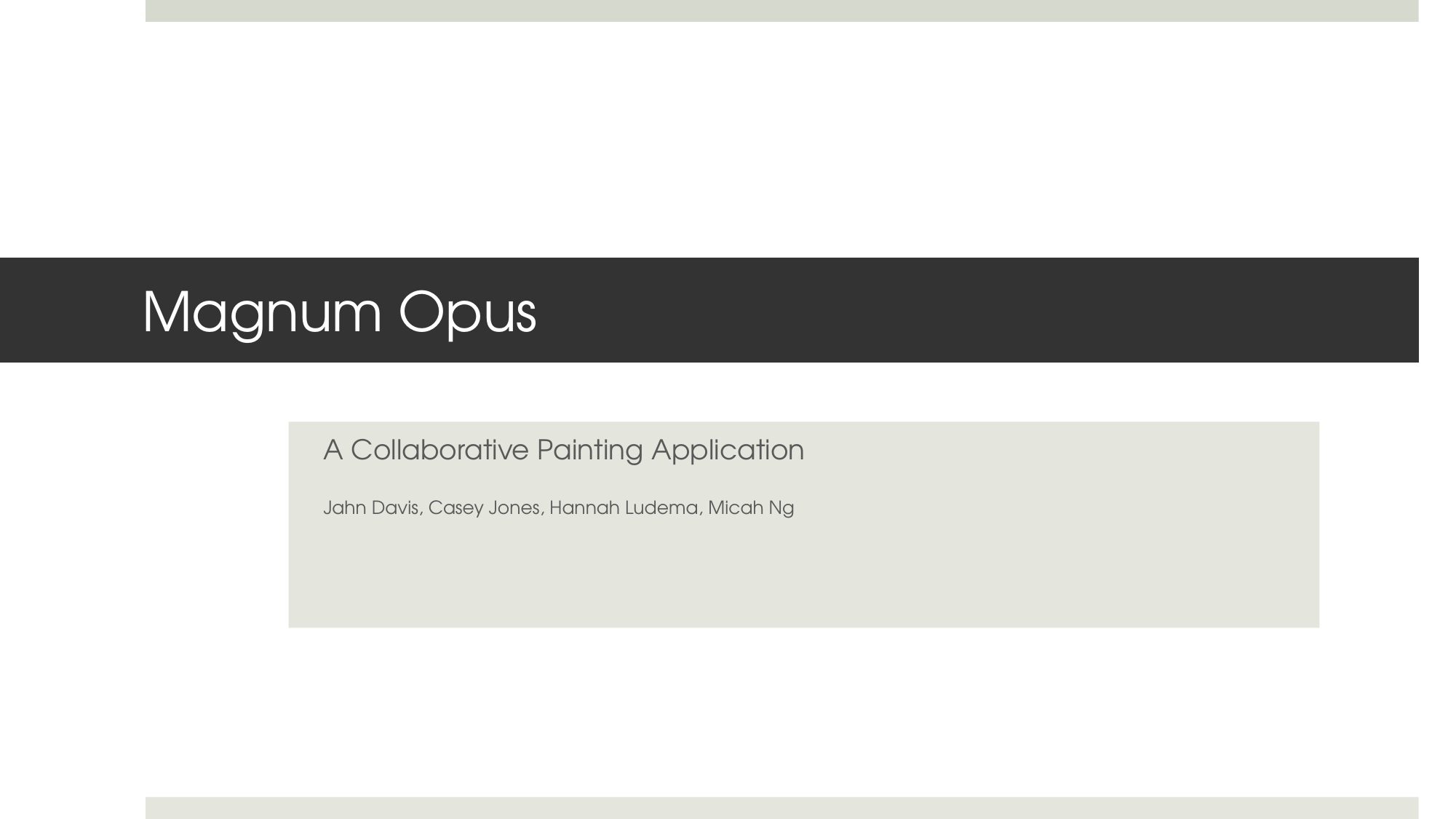

# Magnum Opus
A Collaborative Painting Application
Jahn Davis, Casey Jones, Hannah Ludema, Micah Ng